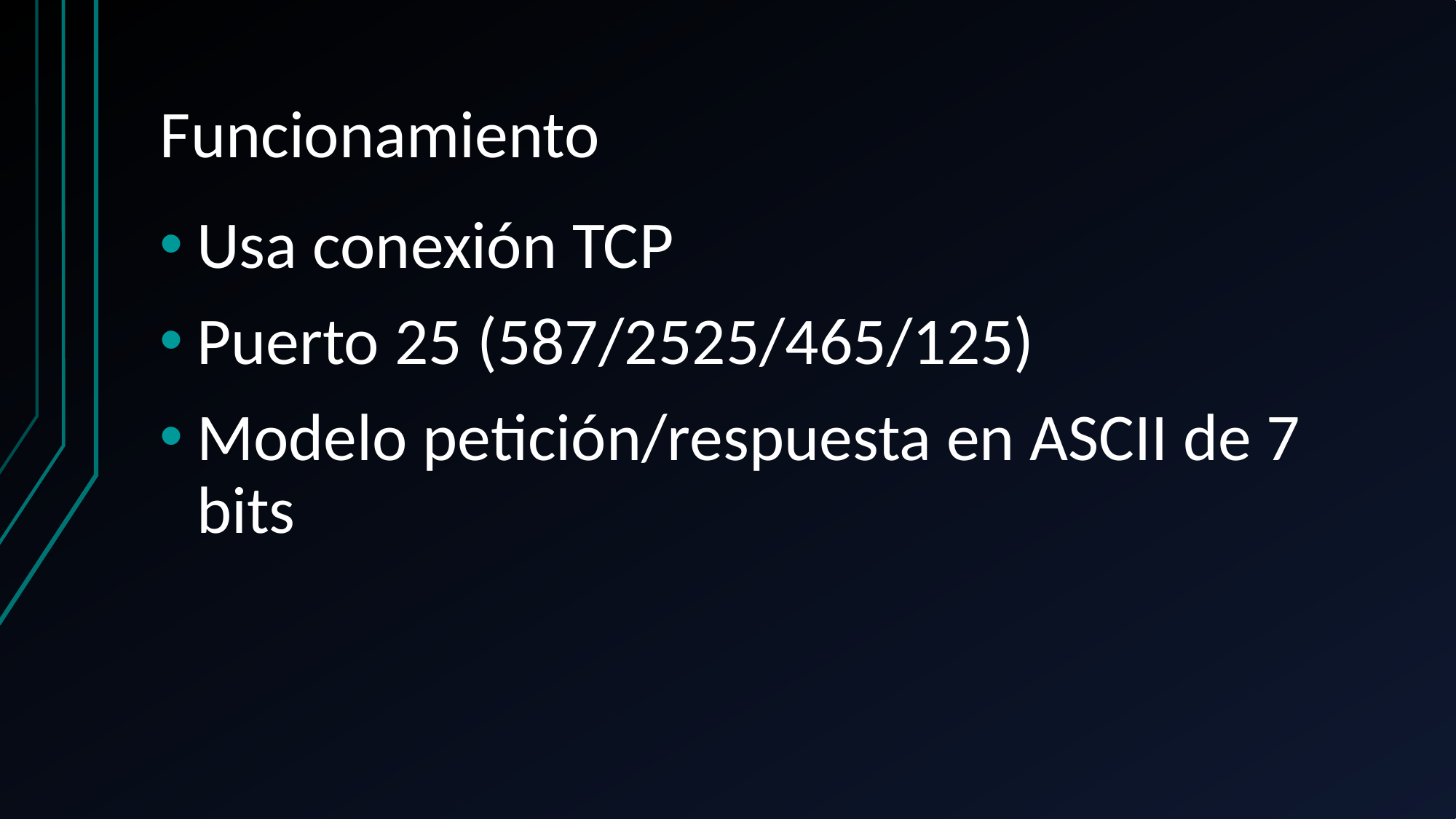

# Funcionamiento
Usa conexión TCP
Puerto 25 (587/2525/465/125)
Modelo petición/respuesta en ASCII de 7 bits